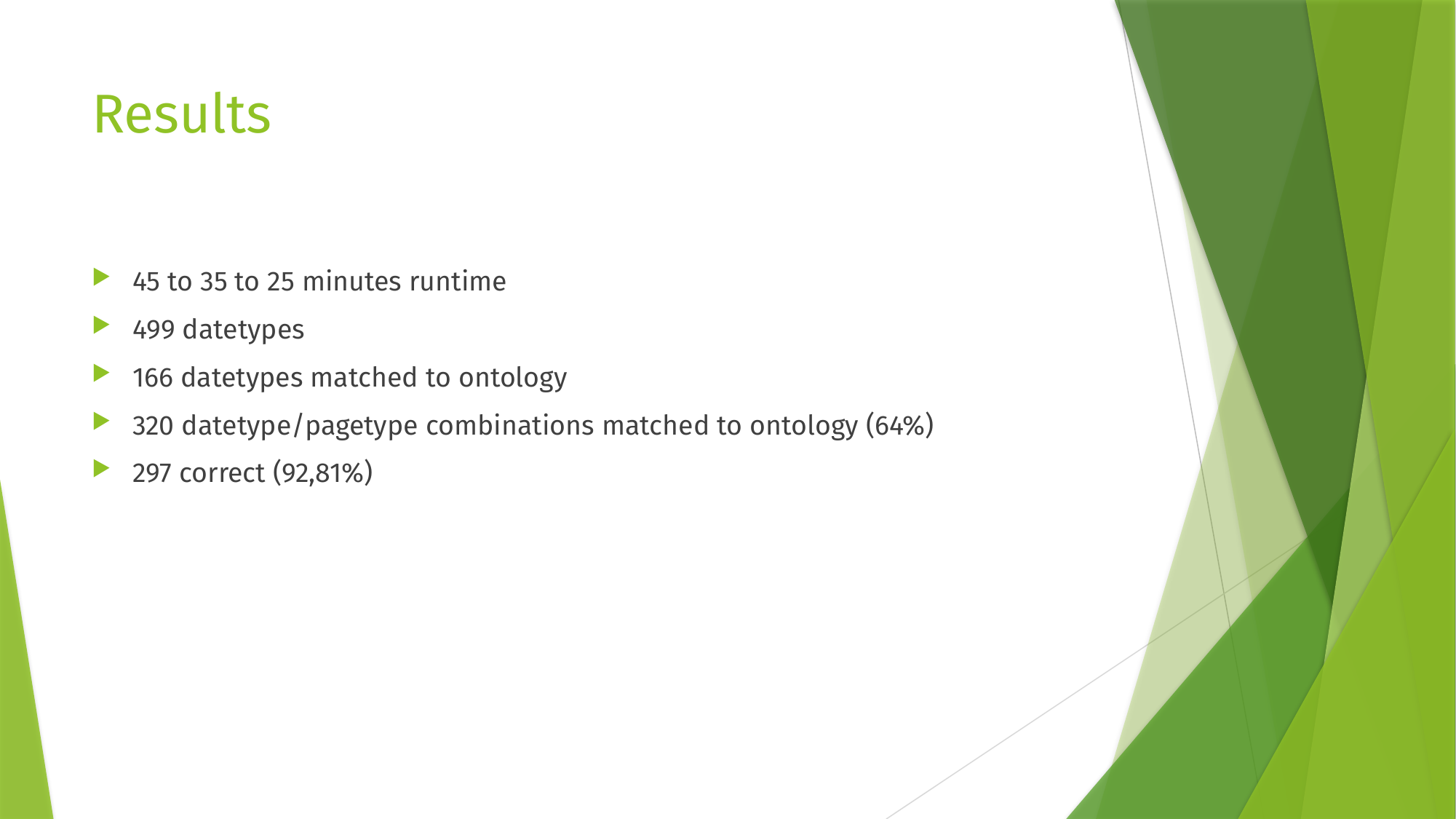

# Results
45 to 35 to 25 minutes runtime
499 datetypes
166 datetypes matched to ontology
320 datetype/pagetype combinations matched to ontology (64%)
297 correct (92,81%)